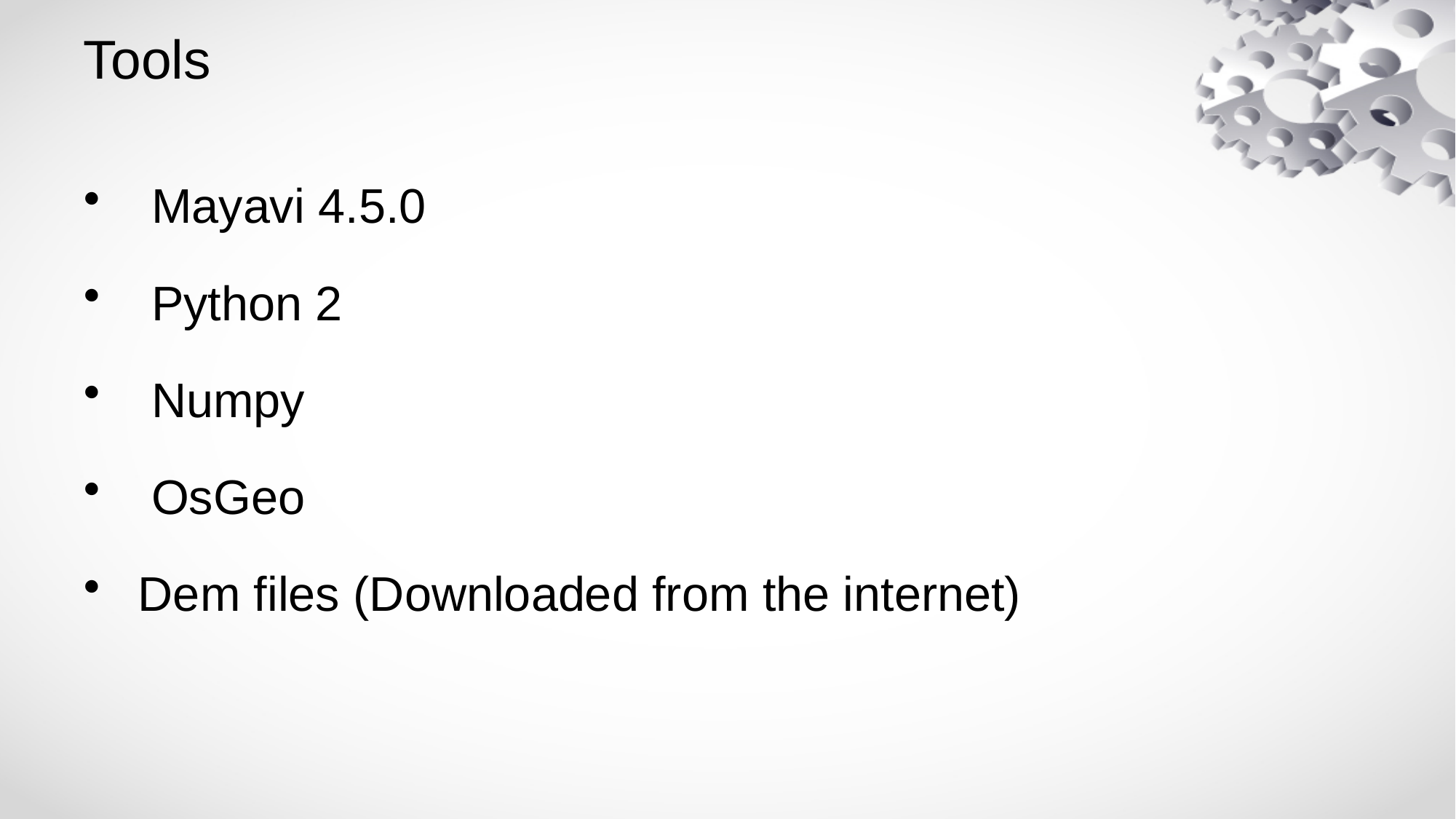

# Tools
 Mayavi 4.5.0
 Python 2
 Numpy
 OsGeo
Dem files (Downloaded from the internet)